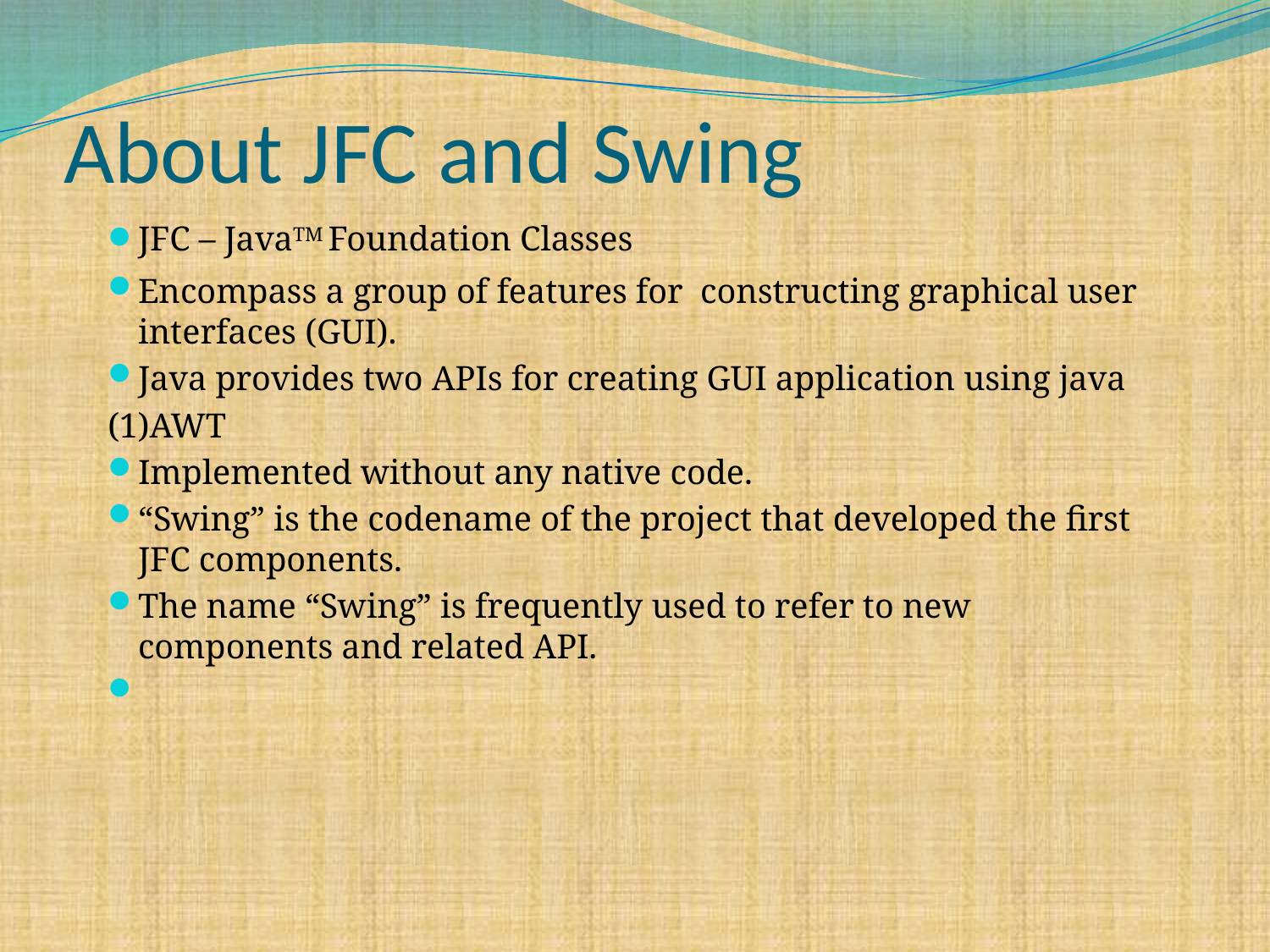

# About JFC and Swing
JFC – JavaTM Foundation Classes
Encompass a group of features for  constructing graphical user interfaces (GUI).
Java provides two APIs for creating GUI application using java
(1)AWT
Implemented without any native code.
“Swing” is the codename of the project that developed the first JFC components.
The name “Swing” is frequently used to refer to new components and related API.